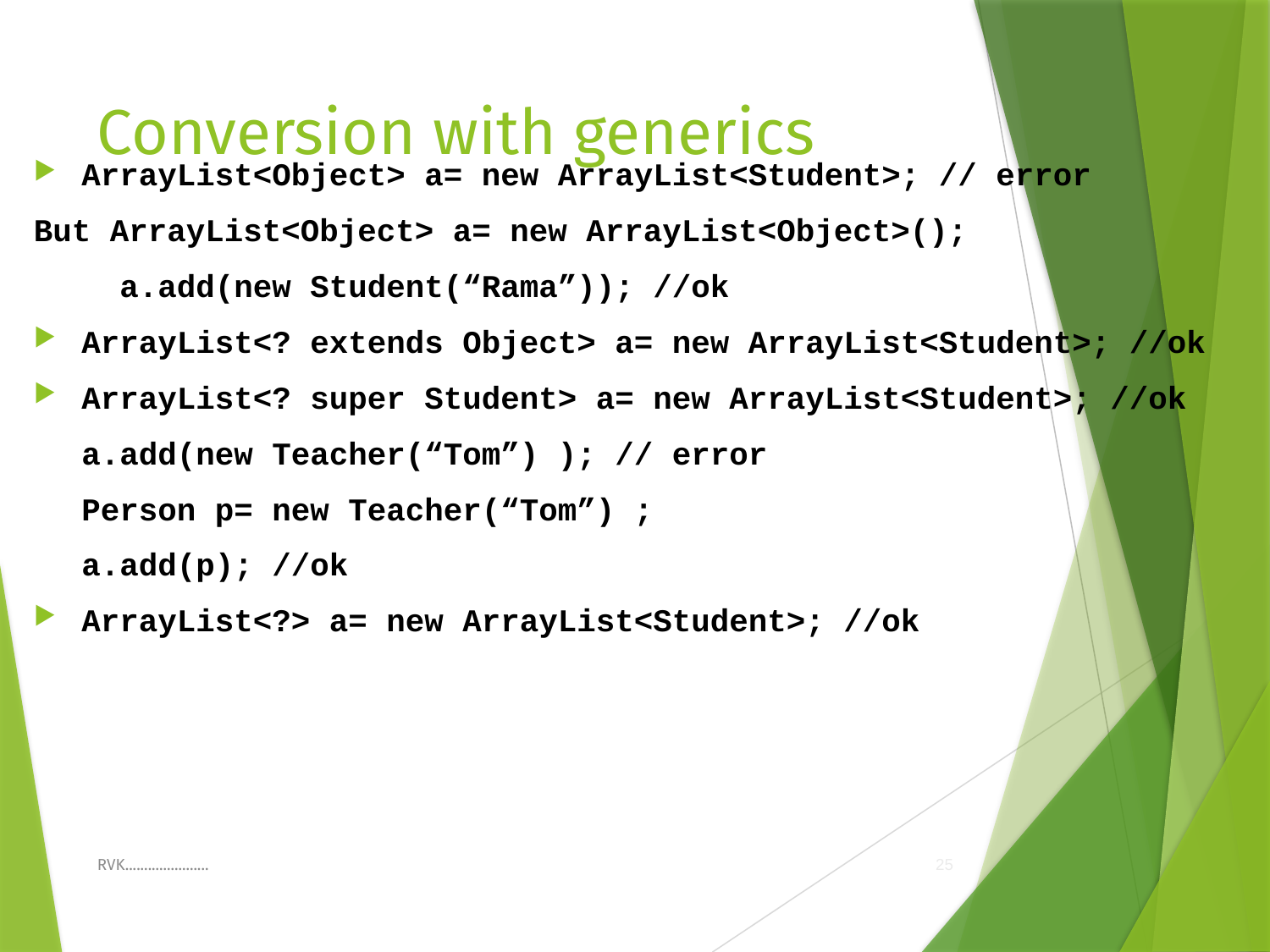

# Conversion with generics
ArrayList<Object> a= new ArrayList<Student>; // error
But ArrayList<Object> a= new ArrayList<Object>();
	  a.add(new Student(“Rama”)); //ok
ArrayList<? extends Object> a= new ArrayList<Student>; //ok
ArrayList<? super Student> a= new ArrayList<Student>; //ok
	a.add(new Teacher(“Tom”) ); // error
	Person p= new Teacher(“Tom”) ;
	a.add(p); //ok
ArrayList<?> a= new ArrayList<Student>; //ok

RVK......................
25